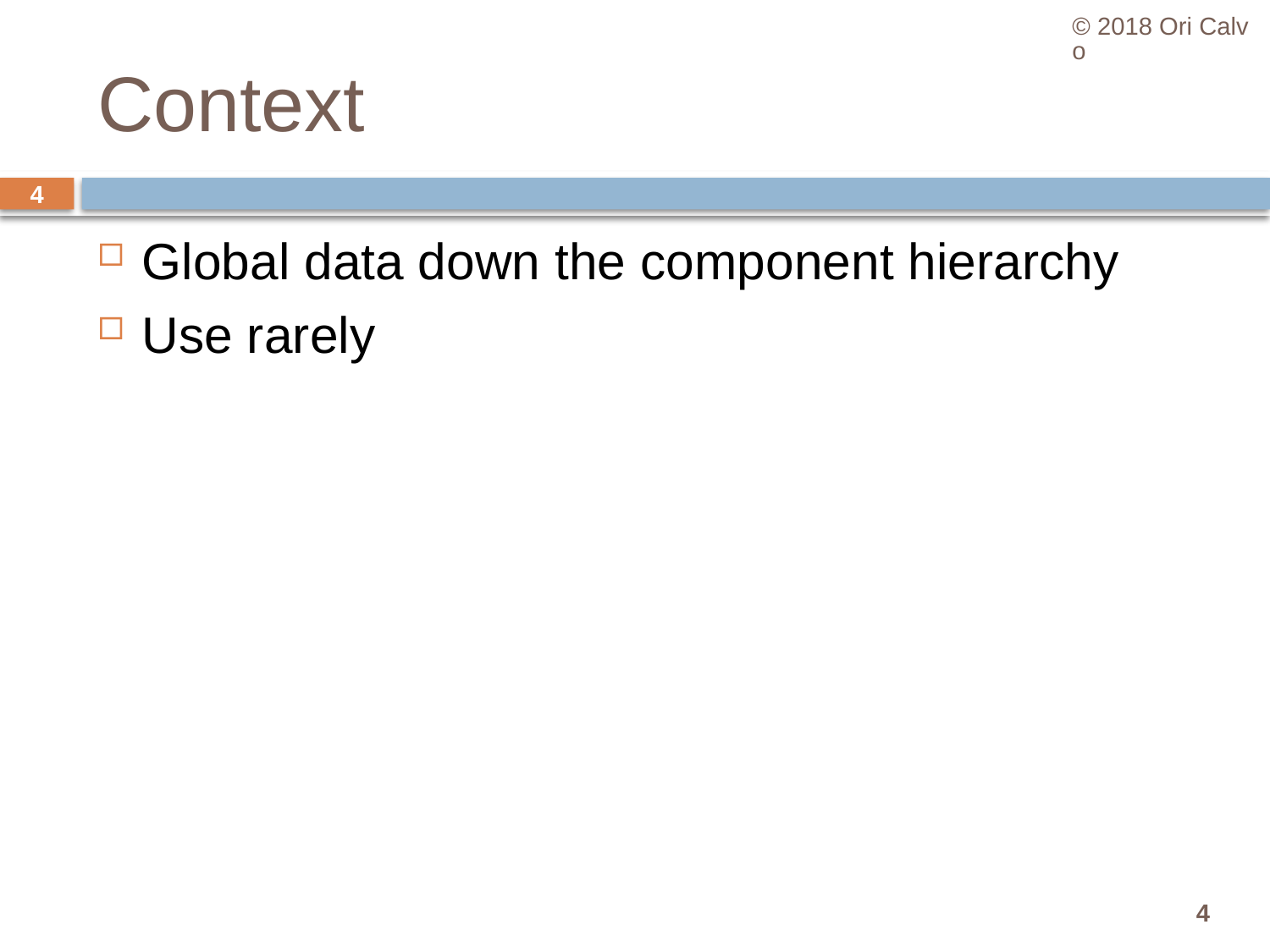

© 2018 Ori Calvo
# Context
4
Global data down the component hierarchy
Use rarely